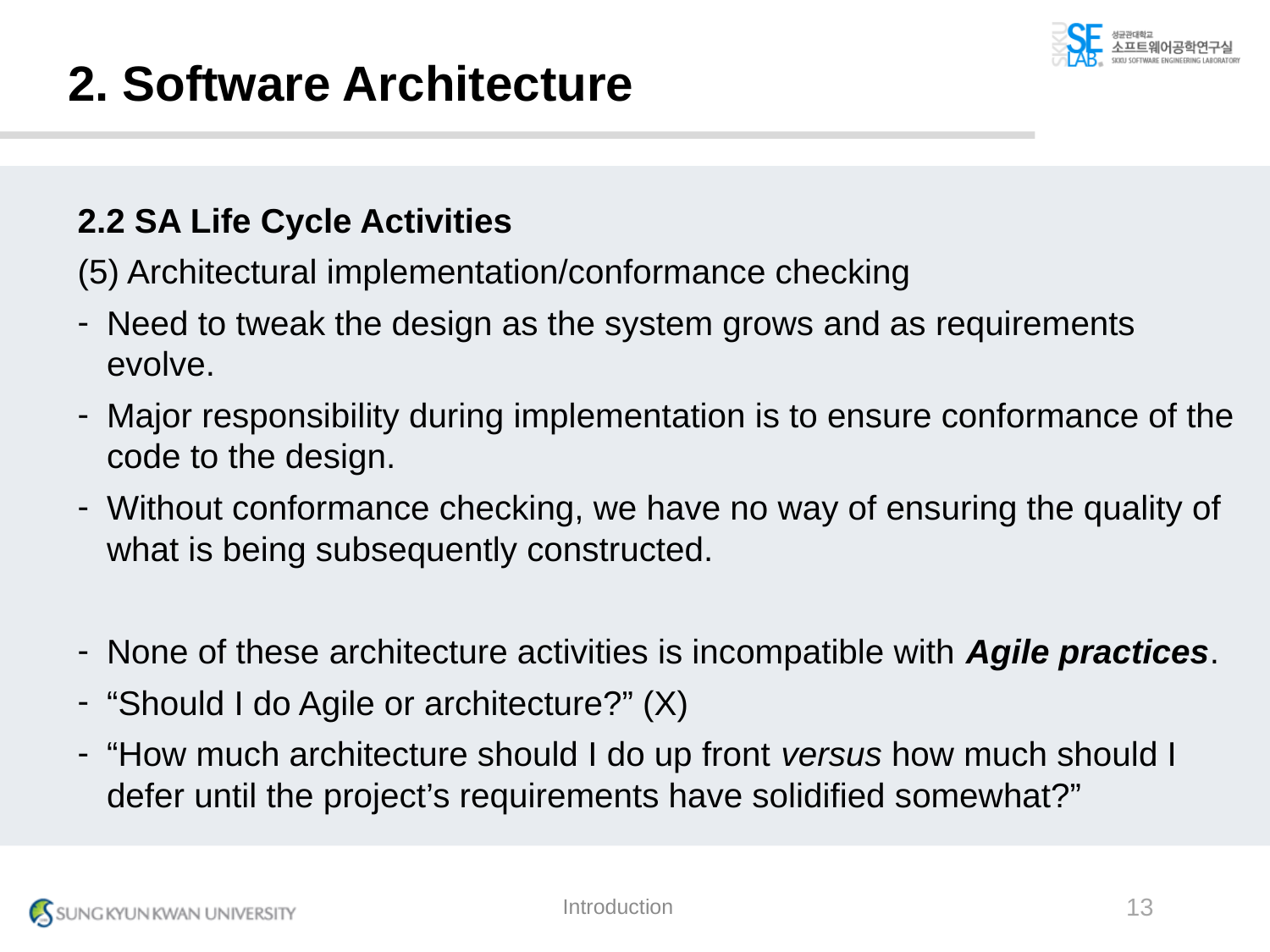

# 2. Software Architecture
2.2 SA Life Cycle Activities
(5) Architectural implementation/conformance checking
Need to tweak the design as the system grows and as requirements evolve.
Major responsibility during implementation is to ensure conformance of the code to the design.
Without conformance checking, we have no way of ensuring the quality of what is being subsequently constructed.

None of these architecture activities is incompatible with Agile practices.
“Should I do Agile or architecture?” (X)
“How much architecture should I do up front versus how much should I defer until the project’s requirements have solidified somewhat?”
Introduction